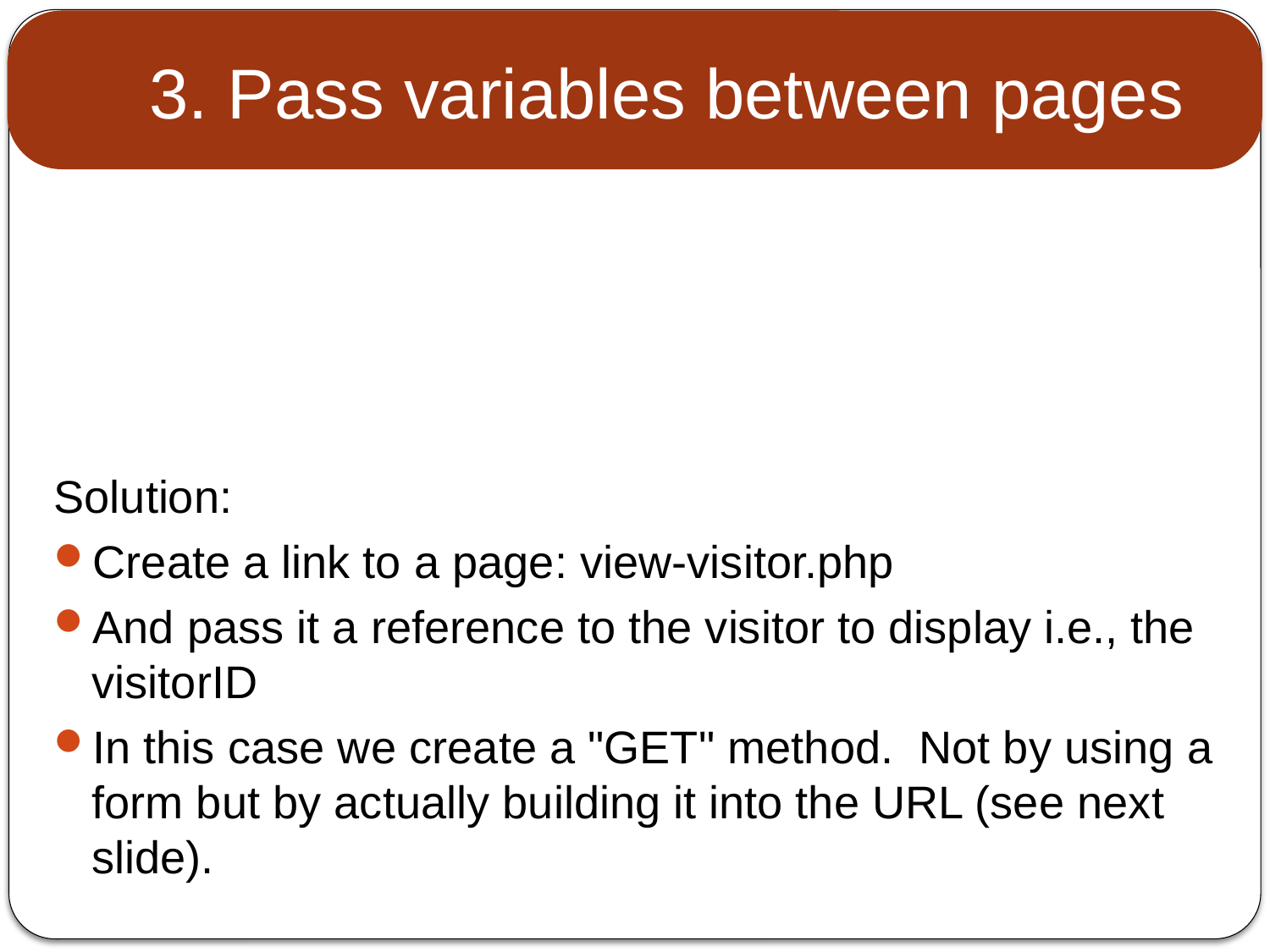

# 3. Pass variables between pages

Solution:
Create a link to a page: view-visitor.php
And pass it a reference to the visitor to display i.e., the visitorID
In this case we create a "GET" method.  Not by using a form but by actually building it into the URL (see next slide).